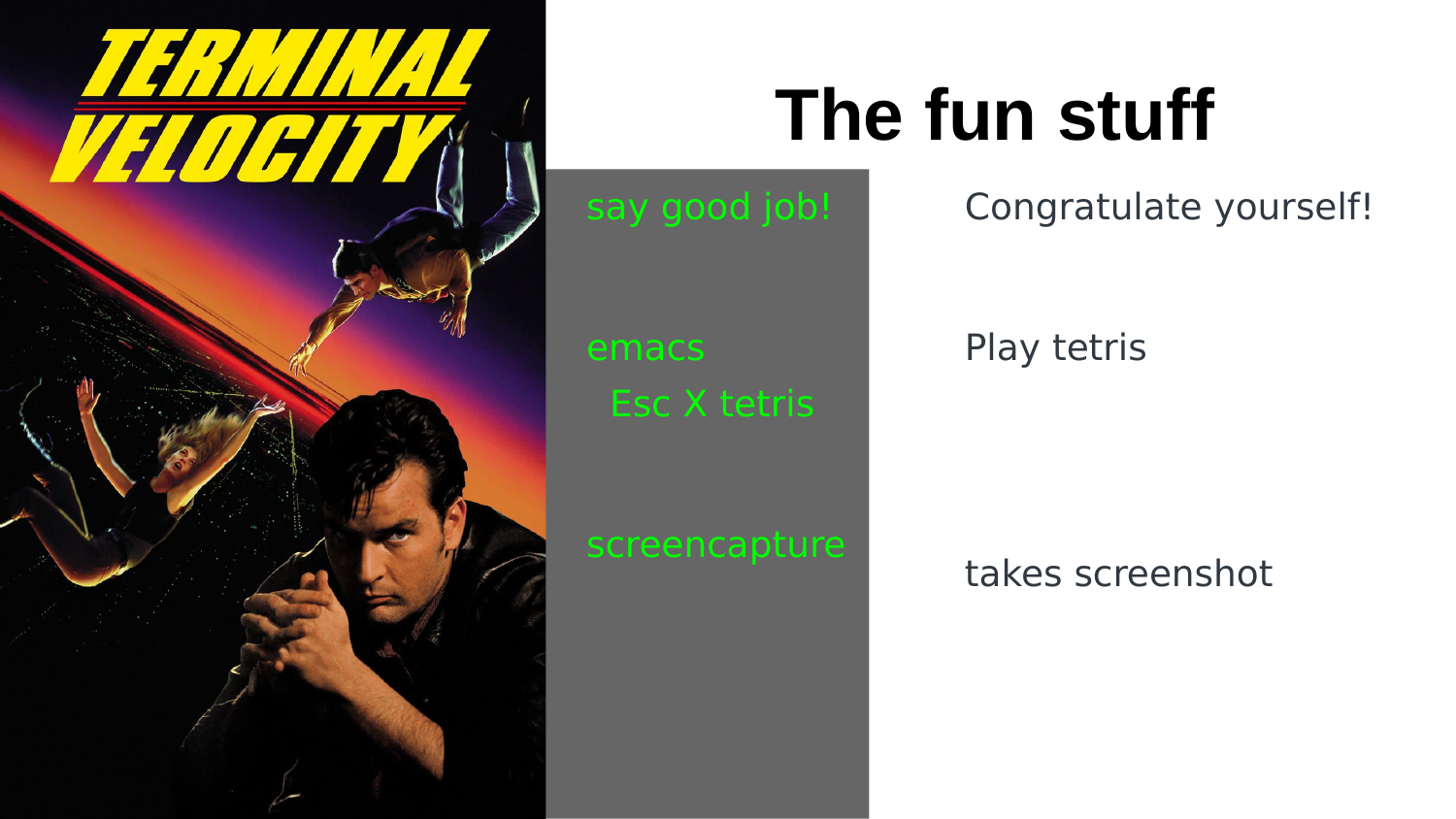

# The fun stuff
say good job!

emacs
  Esc X tetris

screencapture
Congratulate yourself!

Play tetris

takes screenshot